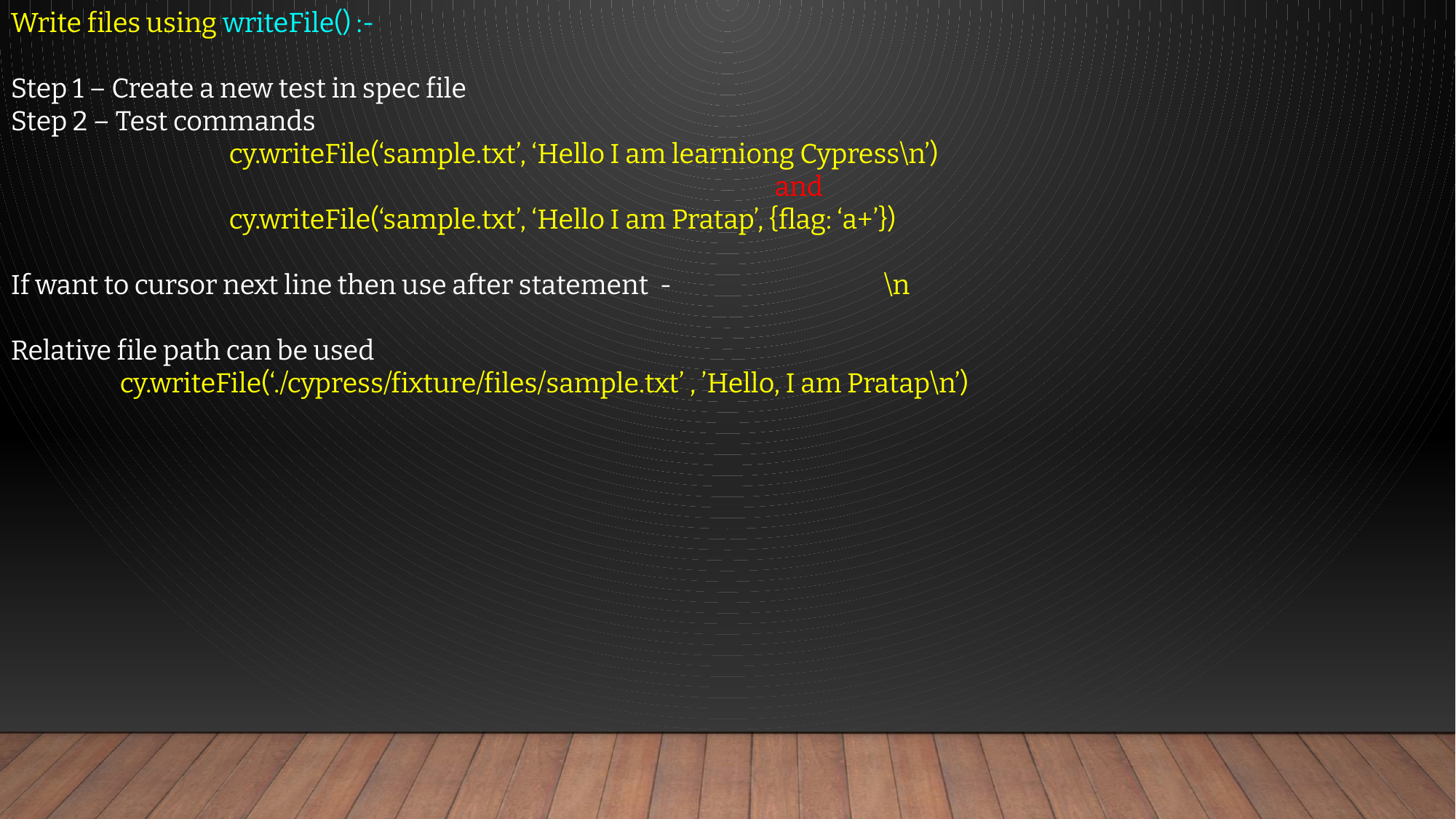

Write files using writeFile() :-

Step 1 – Create a new test in spec file
Step 2 – Test commands
		cy.writeFile(‘sample.txt’, ‘Hello I am learniong Cypress\n’)
							and
		cy.writeFile(‘sample.txt’, ‘Hello I am Pratap’, {flag: ‘a+’})

If want to cursor next line then use after statement  - 		\n

Relative file path can be used
	cy.writeFile(‘./cypress/fixture/files/sample.txt’ , ’Hello, I am Pratap\n’)